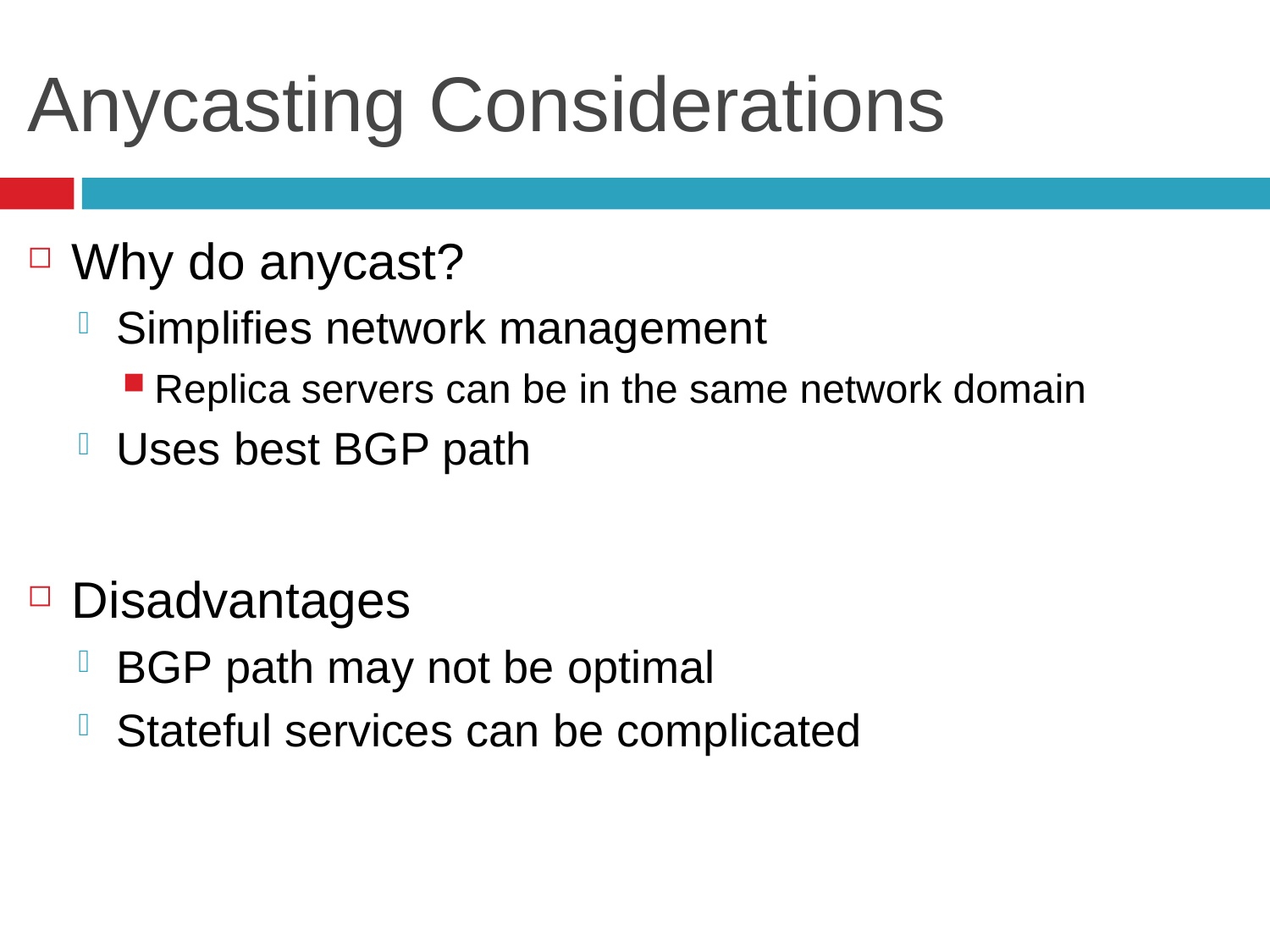

# Anycasting Considerations
27
Why do anycast?
Simplifies network management
Replica servers can be in the same network domain
Uses best BGP path

Disadvantages
BGP path may not be optimal
Stateful services can be complicated